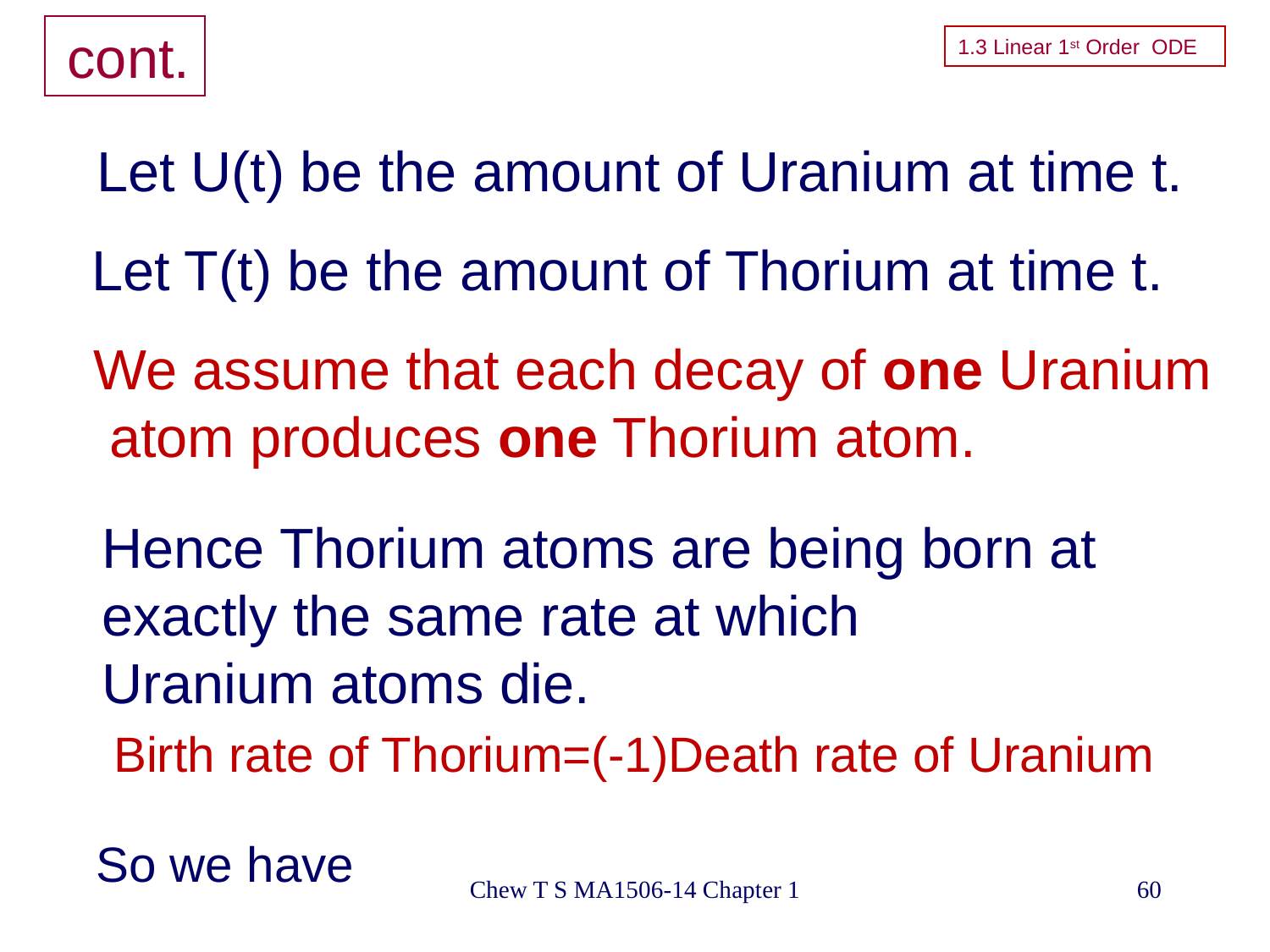

# cont.
1.3 Linear 1st Order  ODE
Let U(t) be the amount of Uranium at time t.
Let T(t) be the amount of Thorium at time t.
We assume that each decay of one Uranium
 atom produces one Thorium atom.
Hence Thorium atoms are being born at exactly the same rate at which
Uranium atoms die.
Birth rate of Thorium=(-1)Death rate of Uranium
So we have
Chew T S MA1506-14 Chapter 1
60